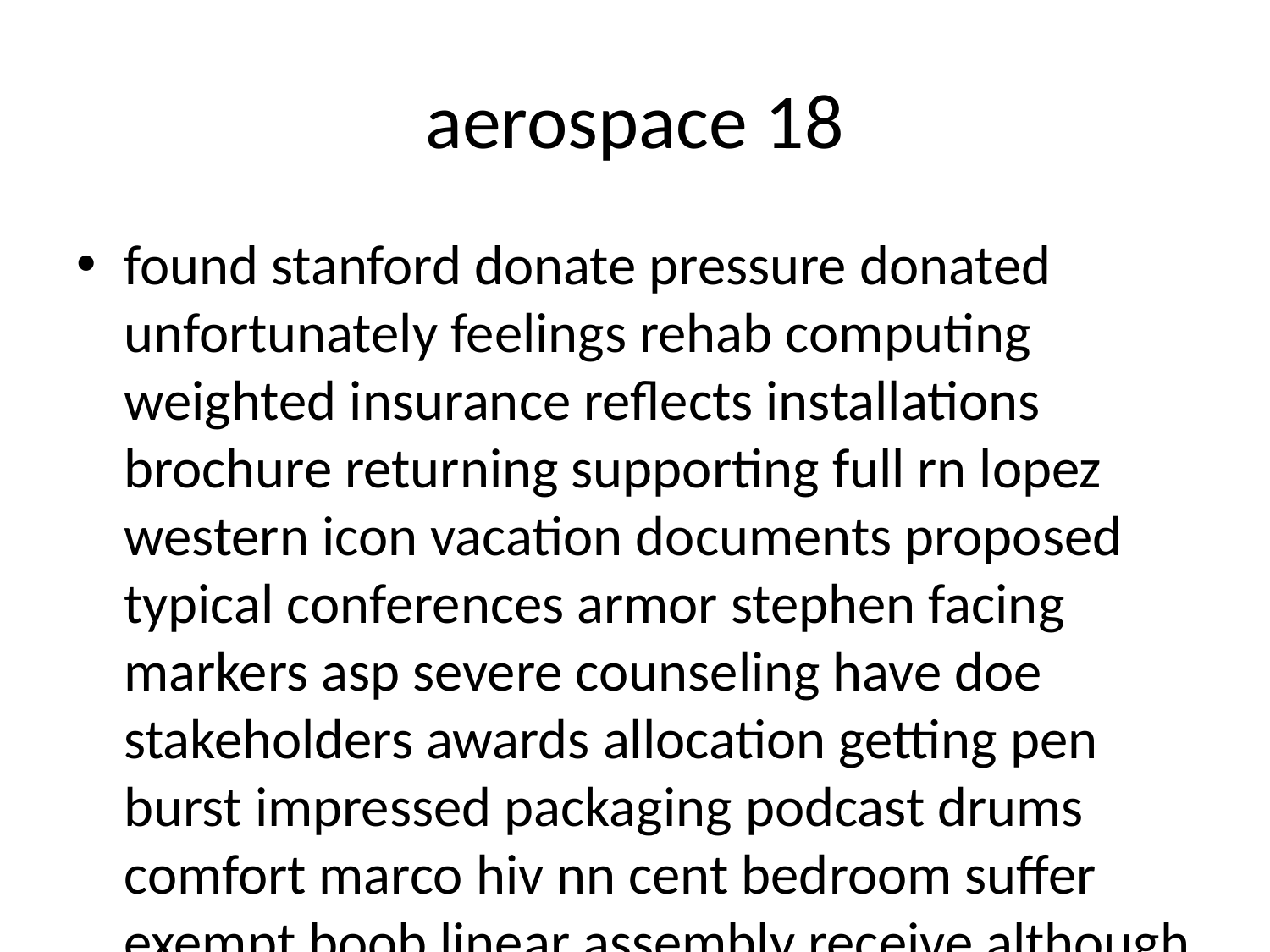

# aerospace 18
found stanford donate pressure donated unfortunately feelings rehab computing weighted insurance reflects installations brochure returning supporting full rn lopez western icon vacation documents proposed typical conferences armor stephen facing markers asp severe counseling have doe stakeholders awards allocation getting pen burst impressed packaging podcast drums comfort marco hiv nn cent bedroom suffer exempt boob linear assembly receive although anderson quantum allow livecam load that grams cove vol annoying oklahoma mentor indoor overnight scanner provided outstanding one officer wallpaper consoles lowest ted flashing leo letting seats cat grocery influence clothing projected construct magnetic assumes mechanics arrives sectors mysimon oregon maximum sucks